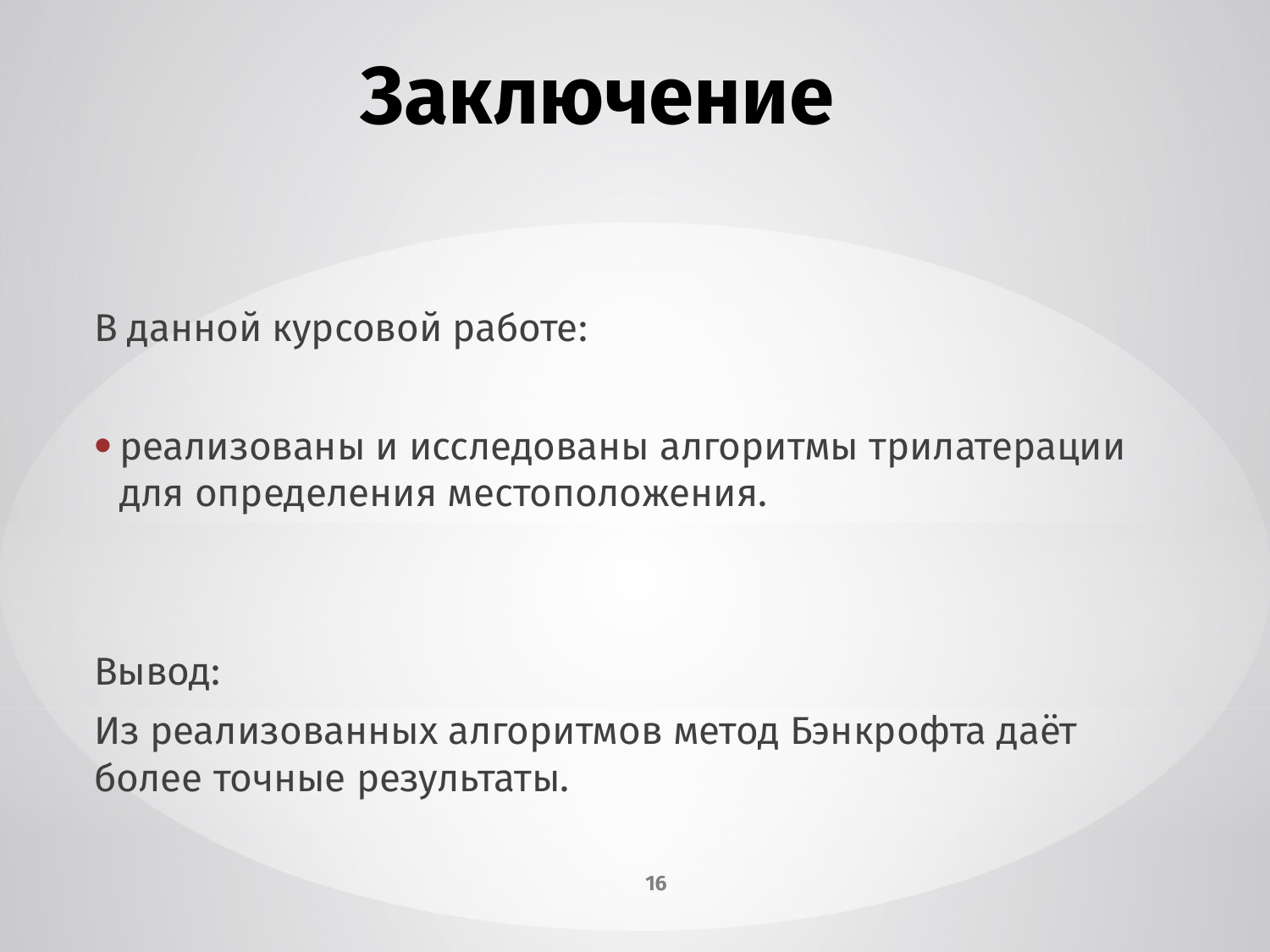

# Заключение
В данной курсовой работе:

реализованы и исследованы алгоритмы трилатерации для определения местоположения.

Вывод:
Из реализованных алгоритмов метод Бэнкрофта даёт более точные результаты.

16